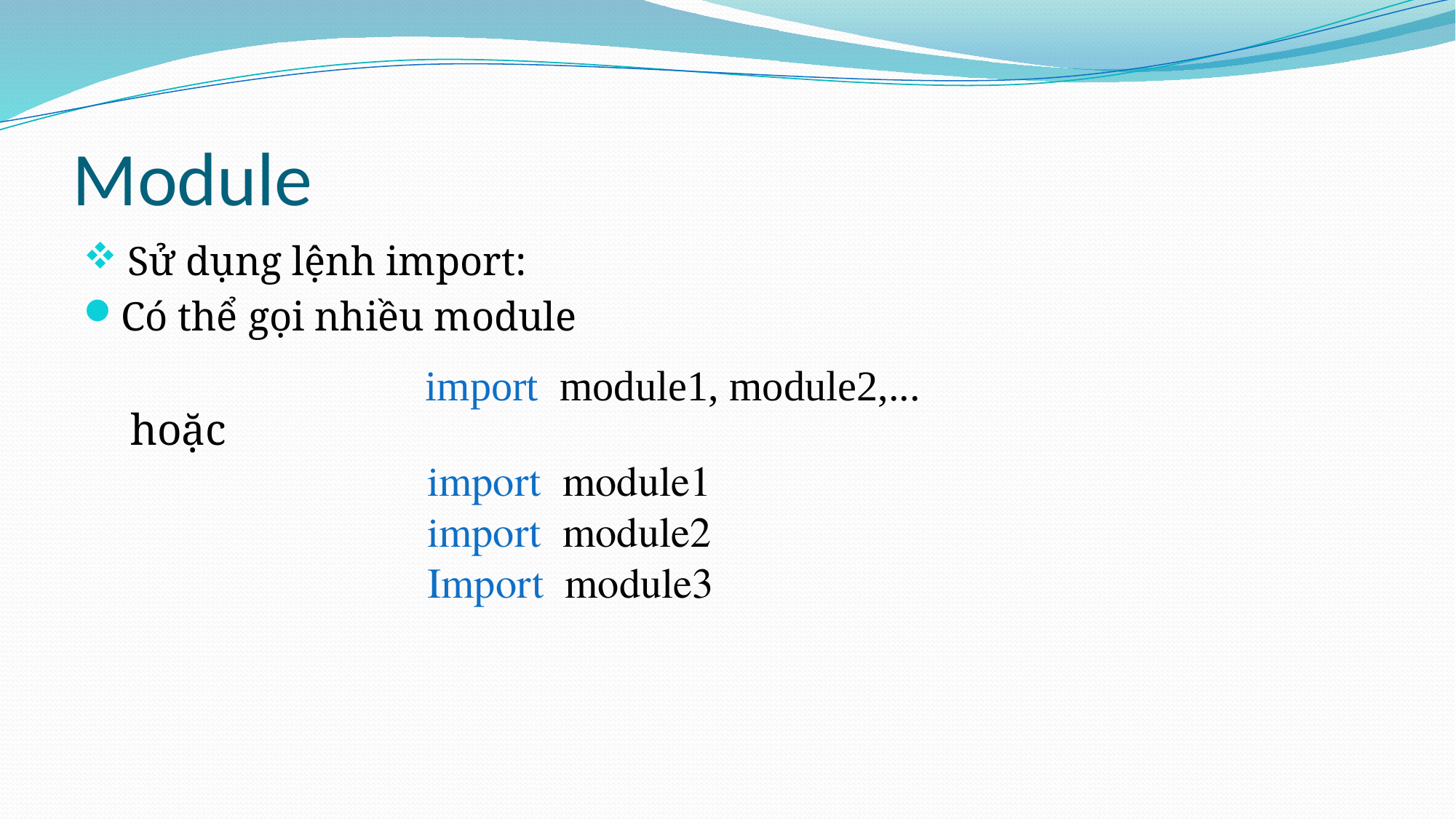

# Module
 Sử dụng lệnh import:
Có thể gọi nhiều module

hoặc
import  module1, module2,...
import  module1
import  module2
Import  module3